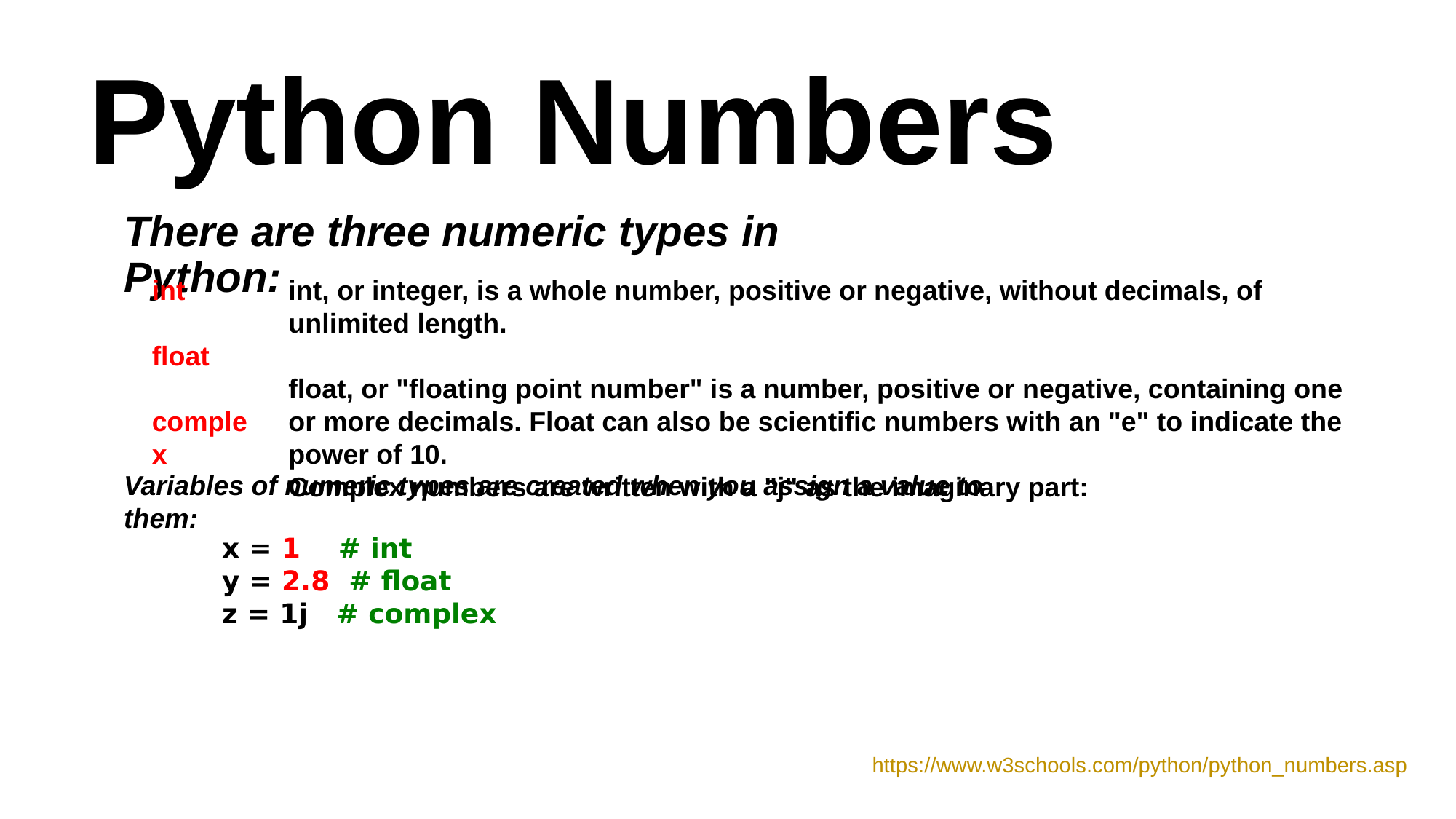

Python Numbers
There are three numeric types in Python:
int

float

complex
int, or integer, is a whole number, positive or negative, without decimals, of unlimited length.

float, or "floating point number" is a number, positive or negative, containing one or more decimals. Float can also be scientific numbers with an "e" to indicate the power of 10.
Complex numbers are written with a "j" as the imaginary part:
Variables of numeric types are created when you assign a value to them:
x = 1    # int
y = 2.8  # float
z = 1j   # complex
https://www.w3schools.com/python/python_numbers.asp